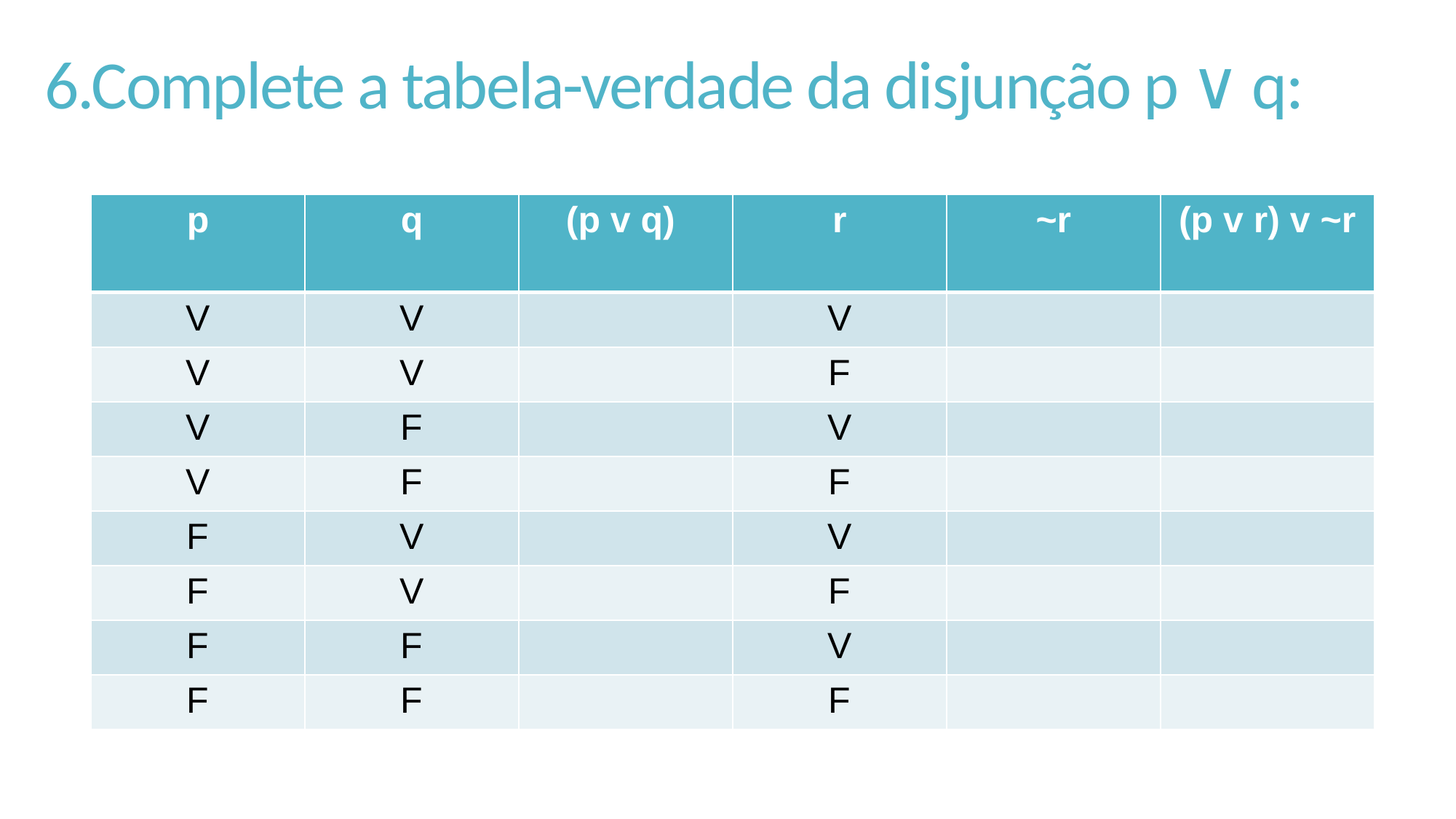

# 6.Complete a tabela-verdade da disjunção p ∨ q:
| p | q | (p v q) | r | ~r | (p v r) v ~r |
| --- | --- | --- | --- | --- | --- |
| V | V |  | V |  |  |
| V | V |  | F |  |  |
| V | F |  | V |  |  |
| V | F |  | F |  |  |
| F | V |  | V |  |  |
| F | V |  | F |  |  |
| F | F |  | V |  |  |
| F | F |  | F |  |  |